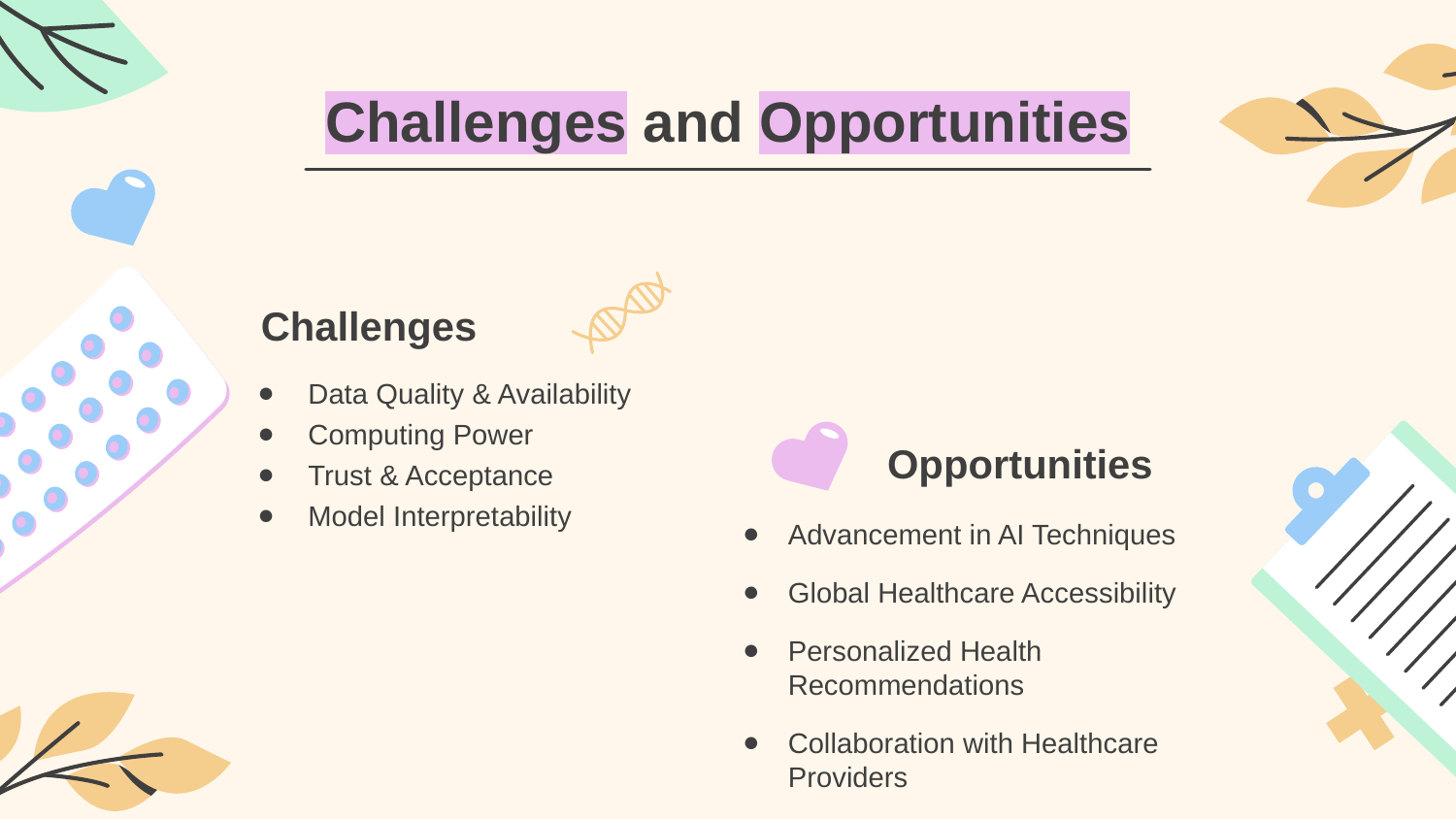

# Challenges and Opportunities

Challenges
Data Quality & Availability
Computing Power
Trust & Acceptance
Model Interpretability

Opportunities
Advancement in AI Techniques
Global Healthcare Accessibility
Personalized Health Recommendations
Collaboration with Healthcare Providers